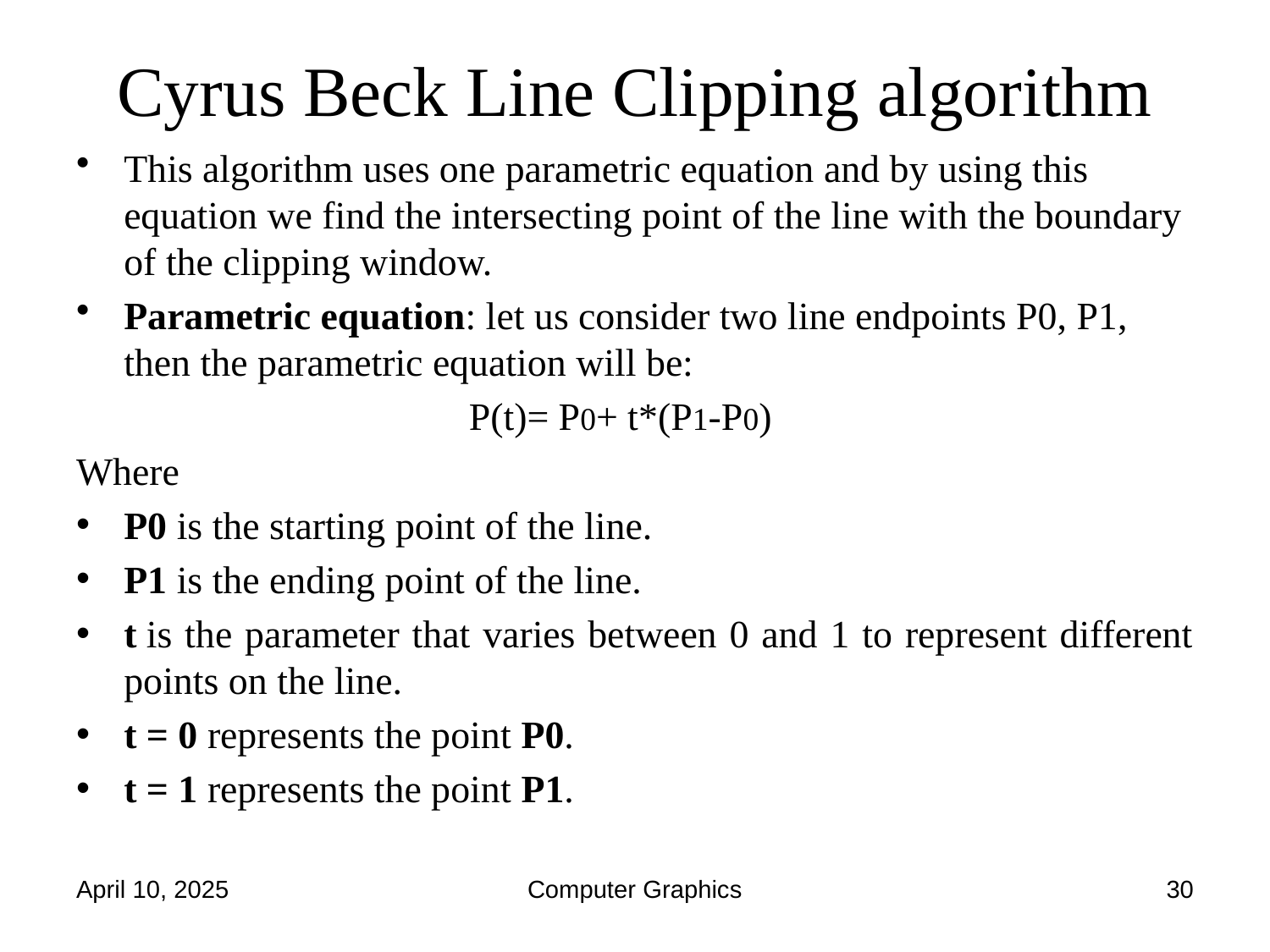

# Cyrus Beck Line Clipping algorithm
This algorithm uses one parametric equation and by using this equation we find the intersecting point of the line with the boundary of the clipping window.
Parametric equation: let us consider two line endpoints P0, P1, then the parametric equation will be:
P(t)= P0+ t*(P1-P0)
Where
P0 is the starting point of the line.
P1 is the ending point of the line.
t is the parameter that varies between 0 and 1 to represent different points on the line.
t = 0 represents the point P0.
t = 1 represents the point P1.

April 10, 2025
Computer Graphics
30